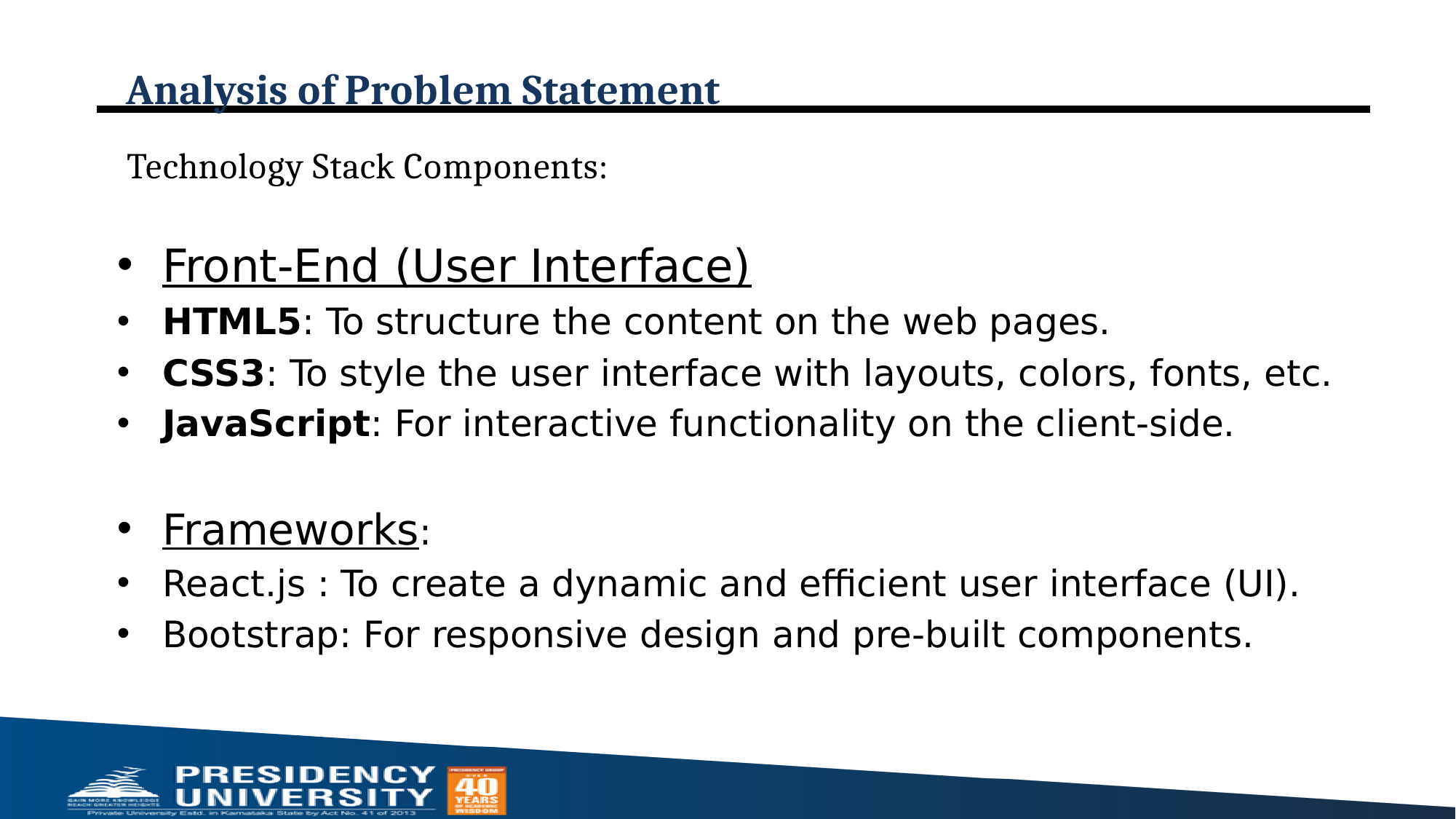

# Analysis of Problem Statement
Technology Stack Components:

Front-End (User Interface)
HTML5: To structure the content on the web pages.
CSS3: To style the user interface with layouts, colors, fonts, etc.
JavaScript: For interactive functionality on the client-side.

Frameworks:
React.js : To create a dynamic and efficient user interface (UI).
Bootstrap: For responsive design and pre-built components.